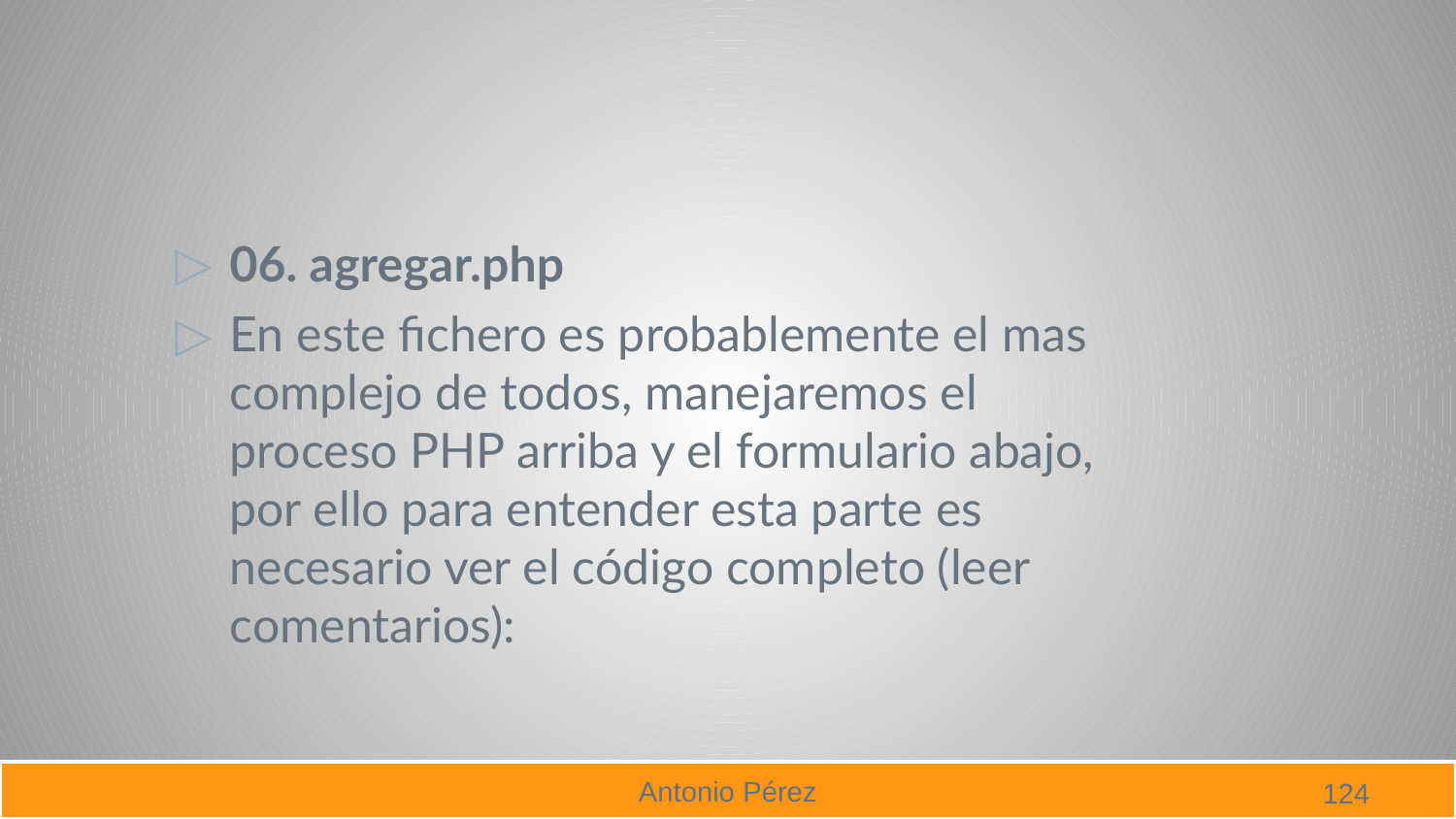

#
06. agregar.php
En este fichero es probablemente el mas complejo de todos, manejaremos el proceso PHP arriba y el formulario abajo, por ello para entender esta parte es necesario ver el código completo (leer comentarios):

124